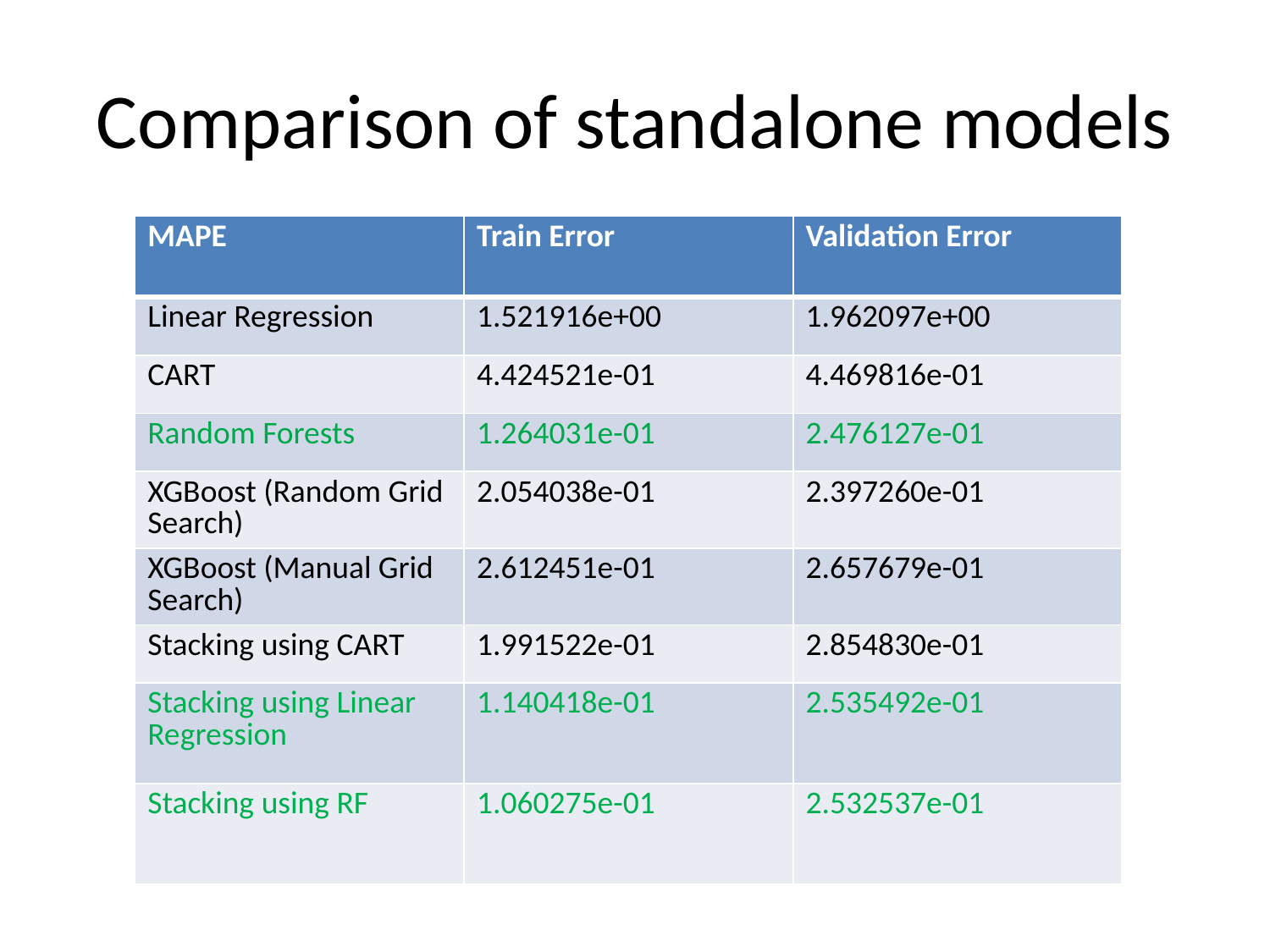

# Comparison of standalone models
| MAPE | Train Error | Validation Error |
| --- | --- | --- |
| Linear Regression | 1.521916e+00 | 1.962097e+00 |
| CART | 4.424521e-01 | 4.469816e-01 |
| Random Forests | 1.264031e-01 | 2.476127e-01 |
| XGBoost (Random Grid Search) | 2.054038e-01 | 2.397260e-01 |
| XGBoost (Manual Grid Search) | 2.612451e-01 | 2.657679e-01 |
| Stacking using CART | 1.991522e-01 | 2.854830e-01 |
| Stacking using Linear Regression | 1.140418e-01 | 2.535492e-01 |
| Stacking using RF | 1.060275e-01 | 2.532537e-01 |